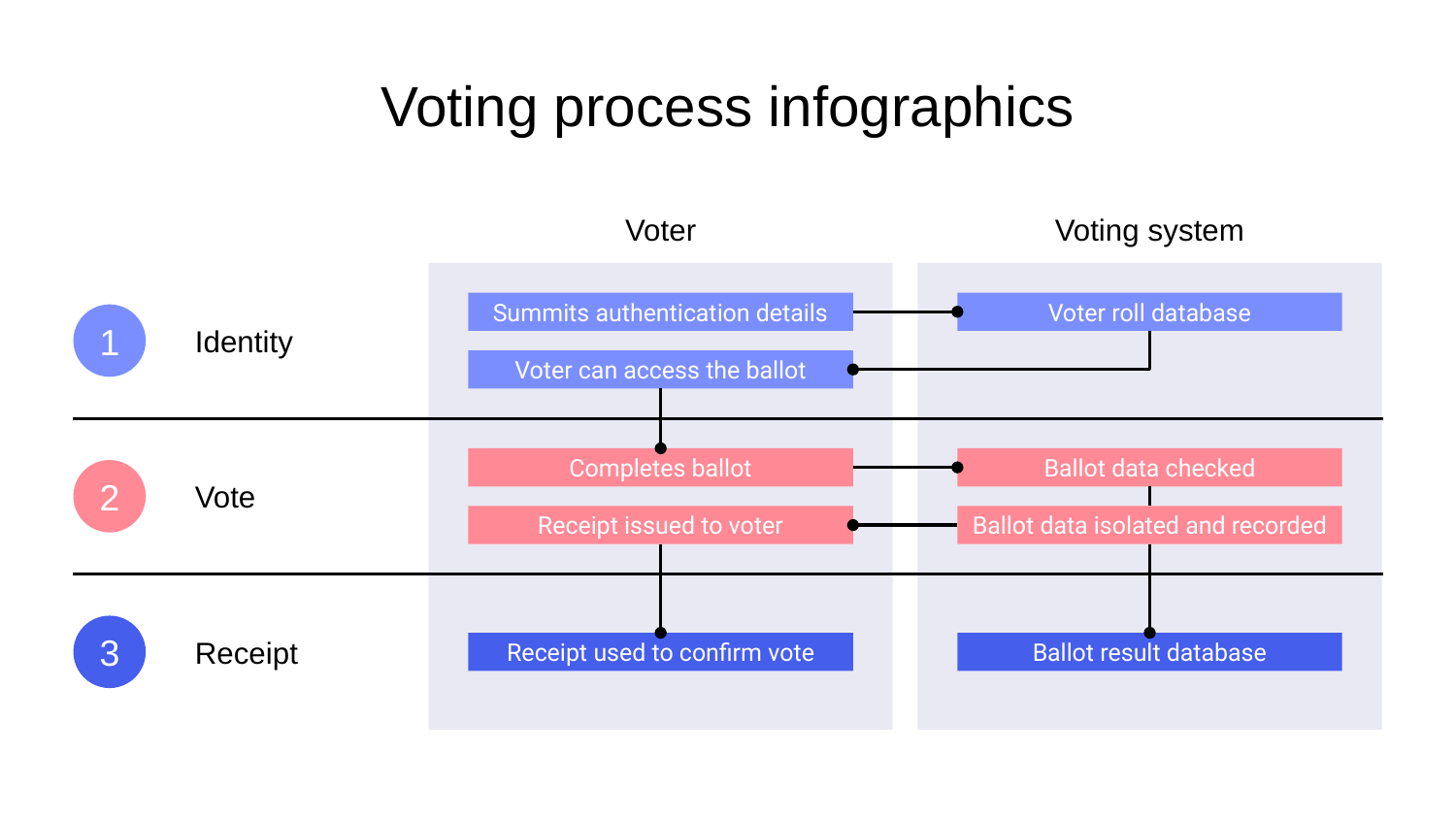

# Voting process infographics
Voter
Voting system

Summits authentication details
Voter roll database
1
Identity
Voter can access the ballot
Ballot data checked
Completes ballot
2
Vote
Receipt issued to voter
Ballot data isolated and recorded
3
Receipt
Receipt used to confirm vote
Ballot result database